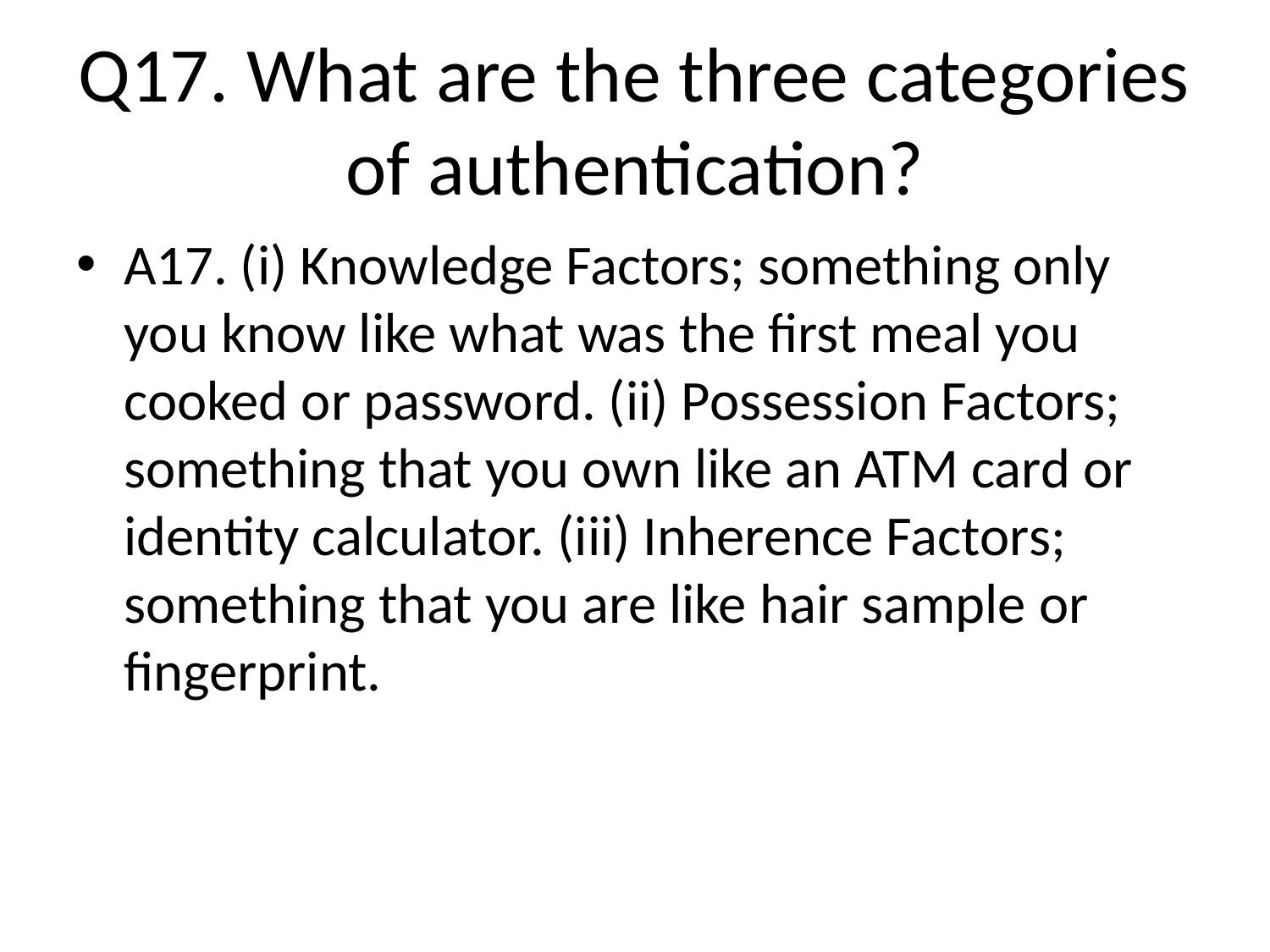

# Q17. What are the three categories of authentication?
A17. (i) Knowledge Factors; something only you know like what was the first meal you cooked or password. (ii) Possession Factors; something that you own like an ATM card or identity calculator. (iii) Inherence Factors; something that you are like hair sample or fingerprint.